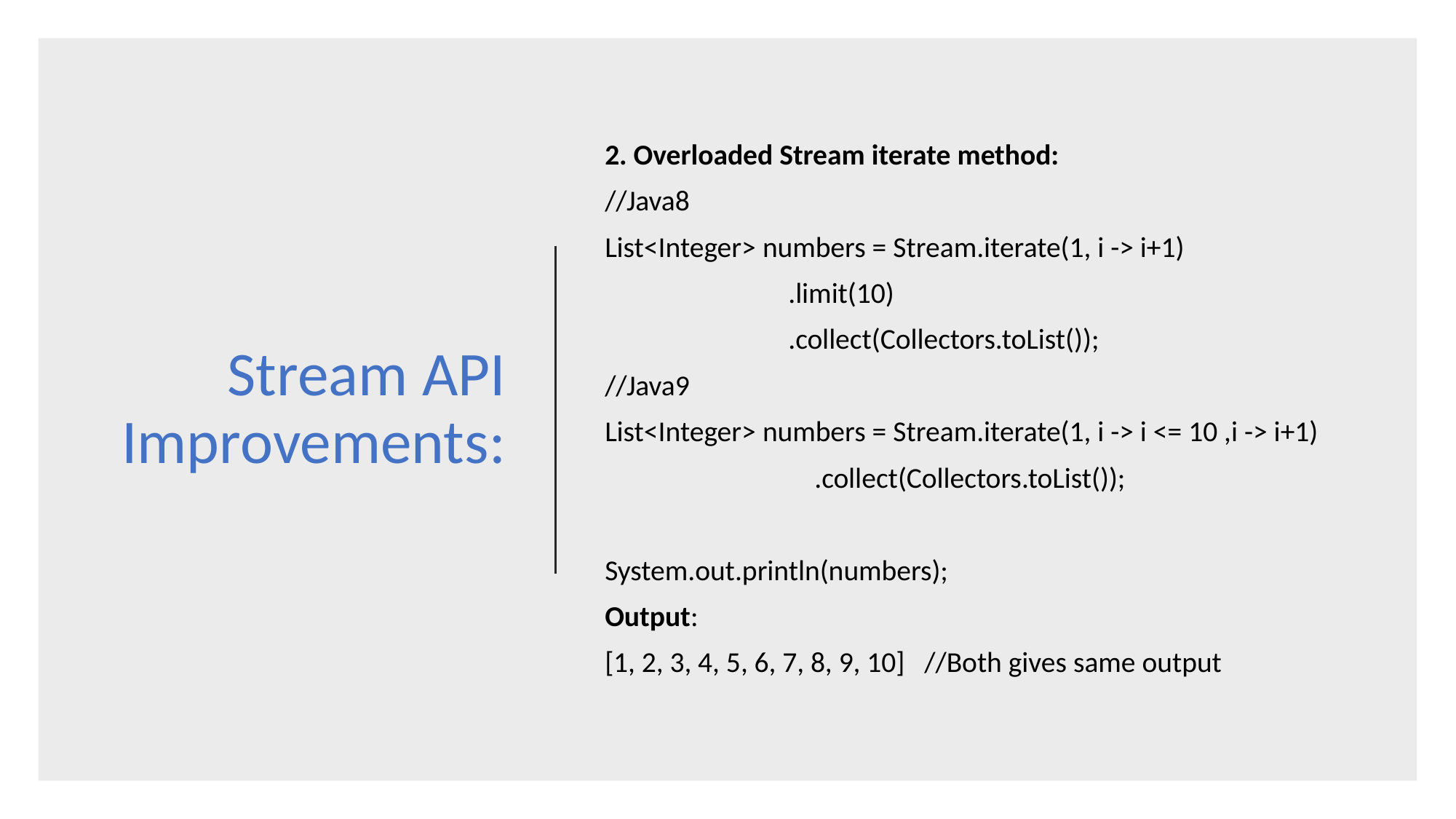

# Stream API Improvements:
2. Overloaded Stream iterate method:
//Java8
List<Integer> numbers = Stream.iterate(1, i -> i+1)
                            .limit(10)
                            .collect(Collectors.toList());
//Java9
List<Integer> numbers = Stream.iterate(1, i -> i <= 10 ,i -> i+1)
                                .collect(Collectors.toList());

System.out.println(numbers);
Output:
[1, 2, 3, 4, 5, 6, 7, 8, 9, 10]   //Both gives same output